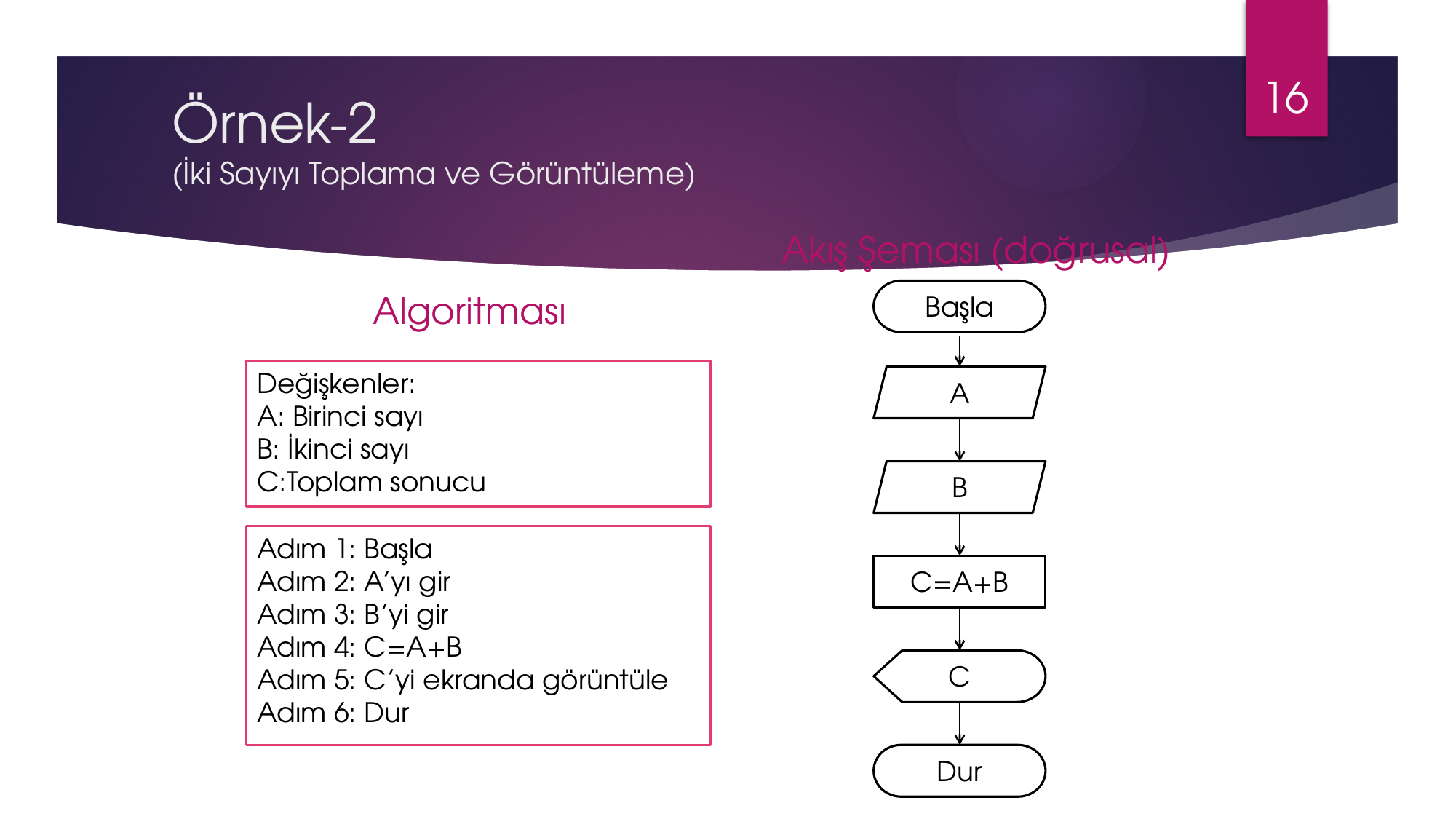

16
# Örnek-2 (İki Sayıyı Toplama ve Görüntüleme)
Akış Şeması (doğrusal)
Algoritması
Başla
Değişkenler:
A: Birinci sayı
B: İkinci sayı
C:Toplam sonucu
A
B
Adım 1: Başla
Adım 2: A’yı gir
Adım 3: B’yi gir
Adım 4: C=A+B
Adım 5: C’yi ekranda görüntüle
Adım 6: Dur
C=A+B
C
Dur